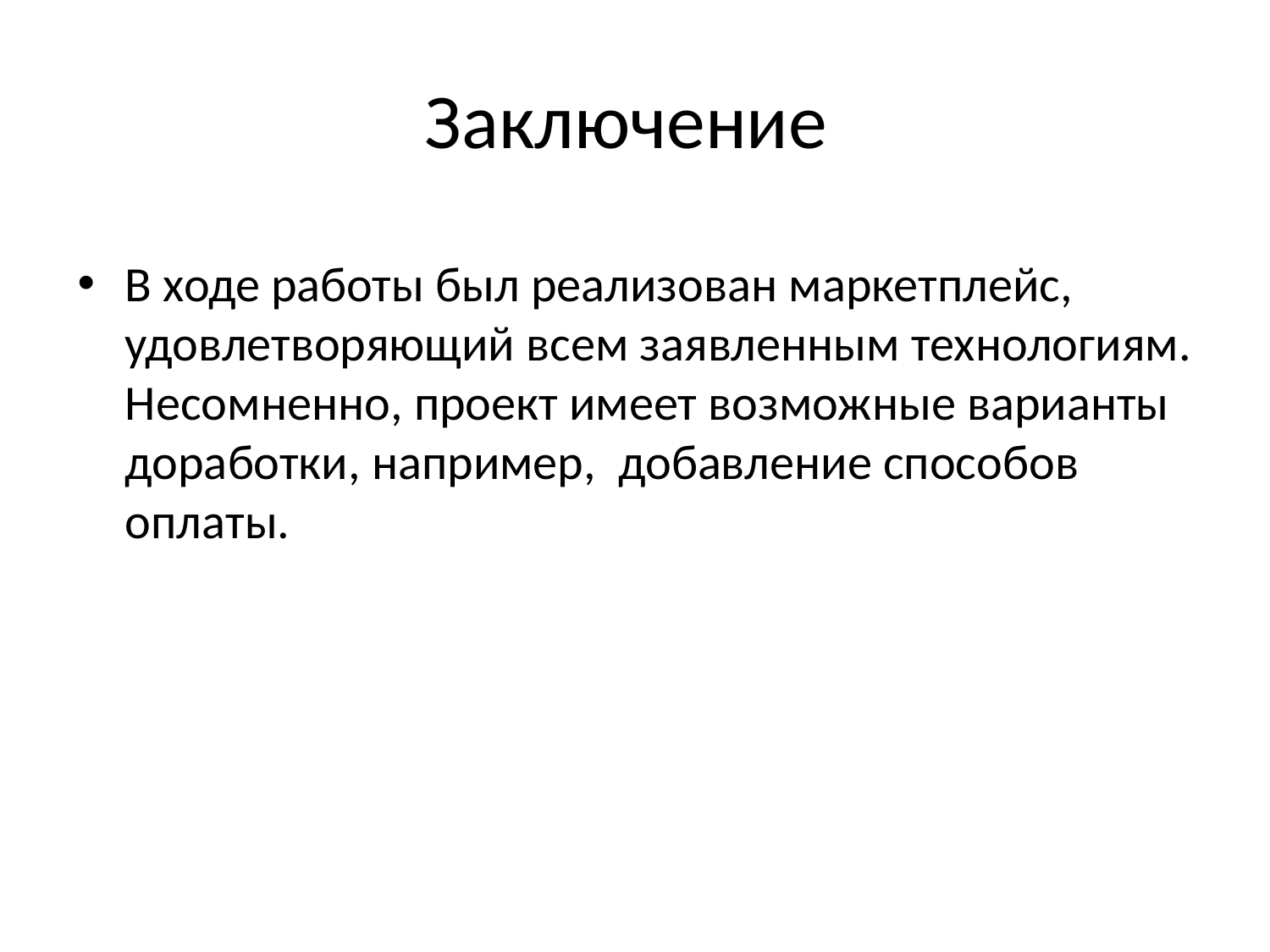

# Заключение
В ходе работы был реализован маркетплейс, удовлетворяющий всем заявленным технологиям. Несомненно, проект имеет возможные варианты доработки, например,  добавление способов оплаты.